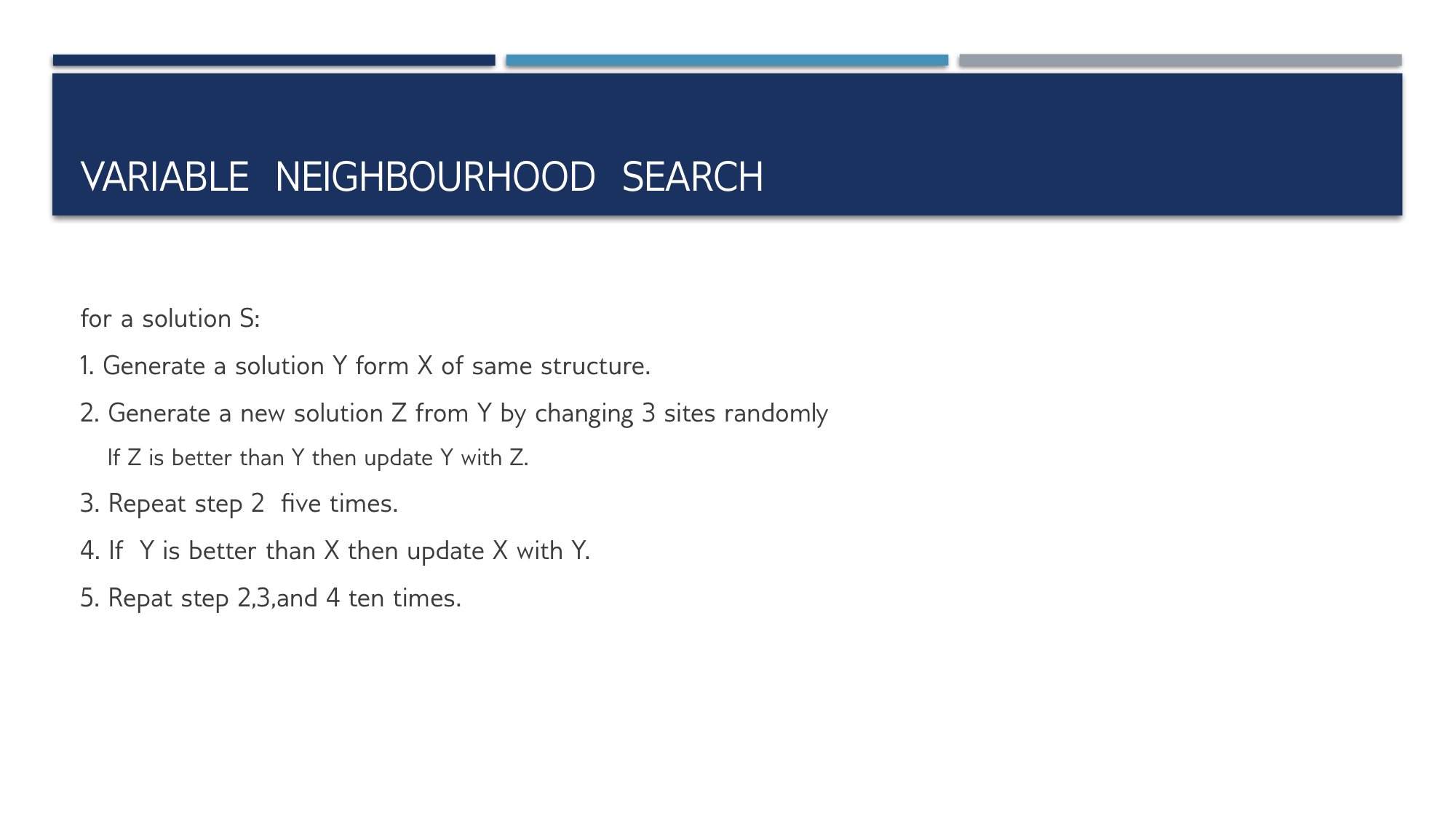

# Variable  Neighbourhood  Search
for a solution S:
1. Generate a solution Y form X of same structure.
2. Generate a new solution Z from Y by changing 3 sites randomly
If Z is better than Y then update Y with Z.
3. Repeat step 2  five times.
4. If  Y is better than X then update X with Y.
5. Repat step 2,3,and 4 ten times.